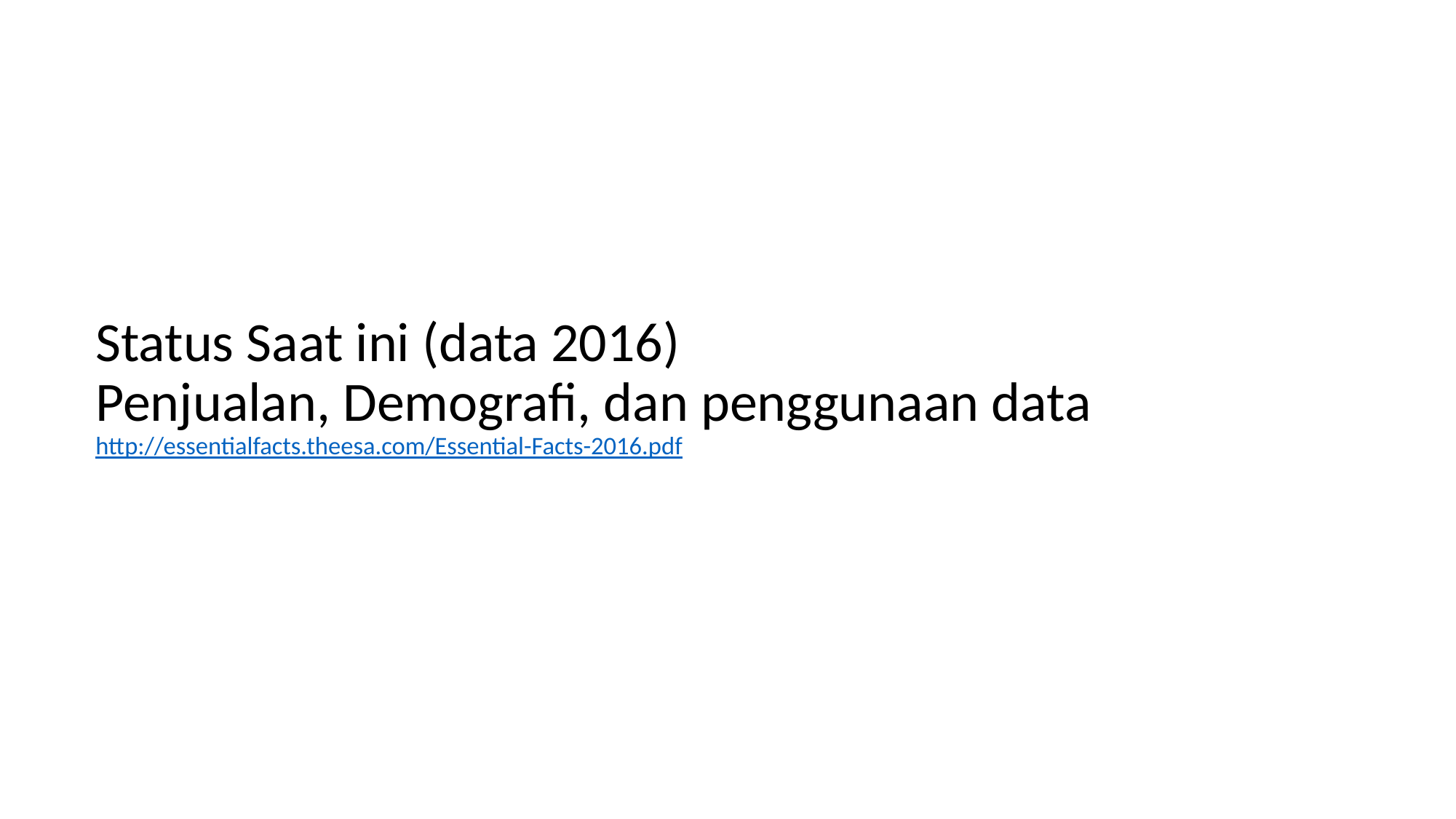

# Status Saat ini (data 2016) Penjualan, Demografi, dan penggunaan data http://essentialfacts.theesa.com/Essential-Facts-2016.pdf